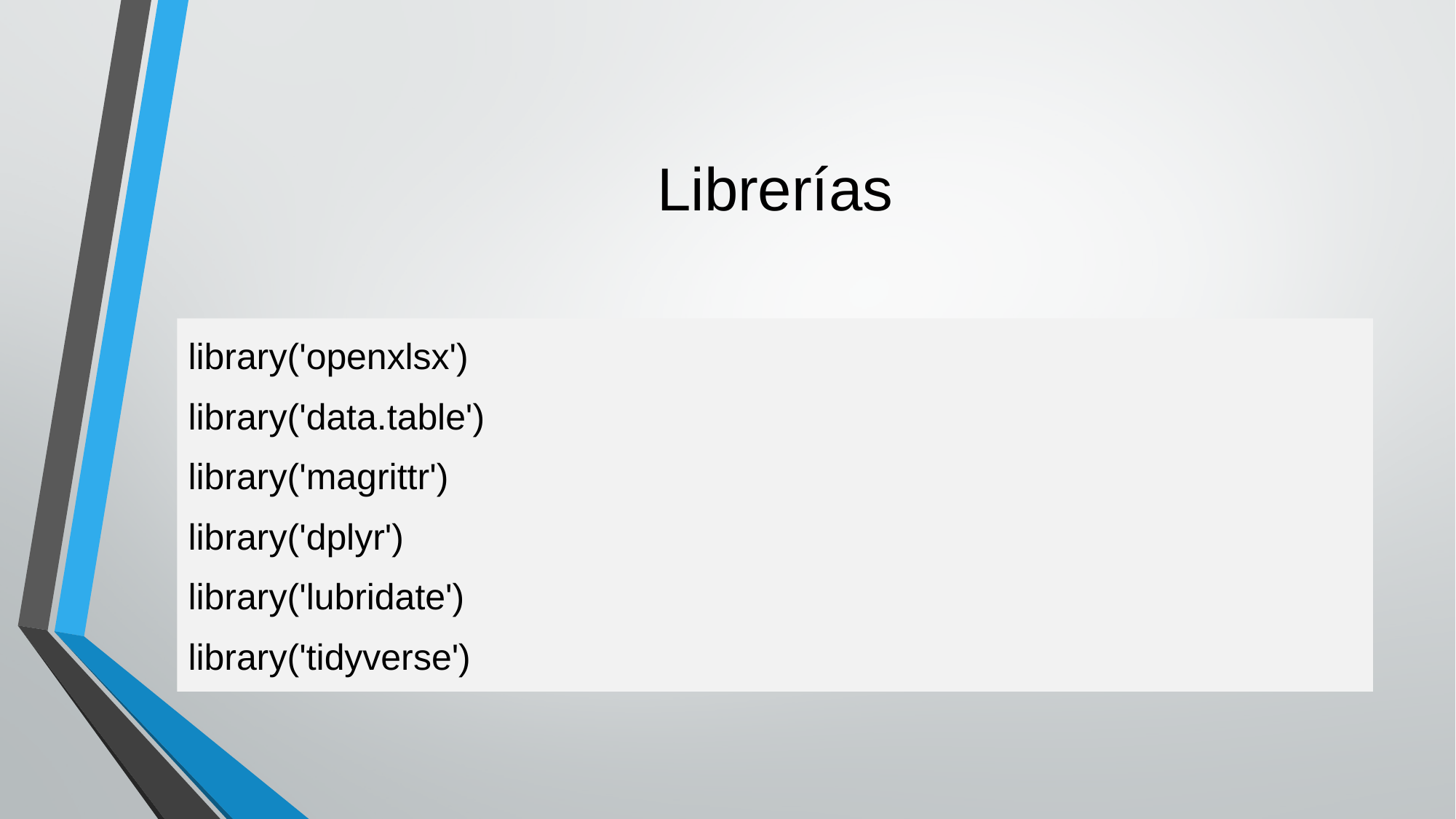

# Librerías
library('openxlsx')
library('data.table')
library('magrittr')
library('dplyr')
library('lubridate')
library('tidyverse')